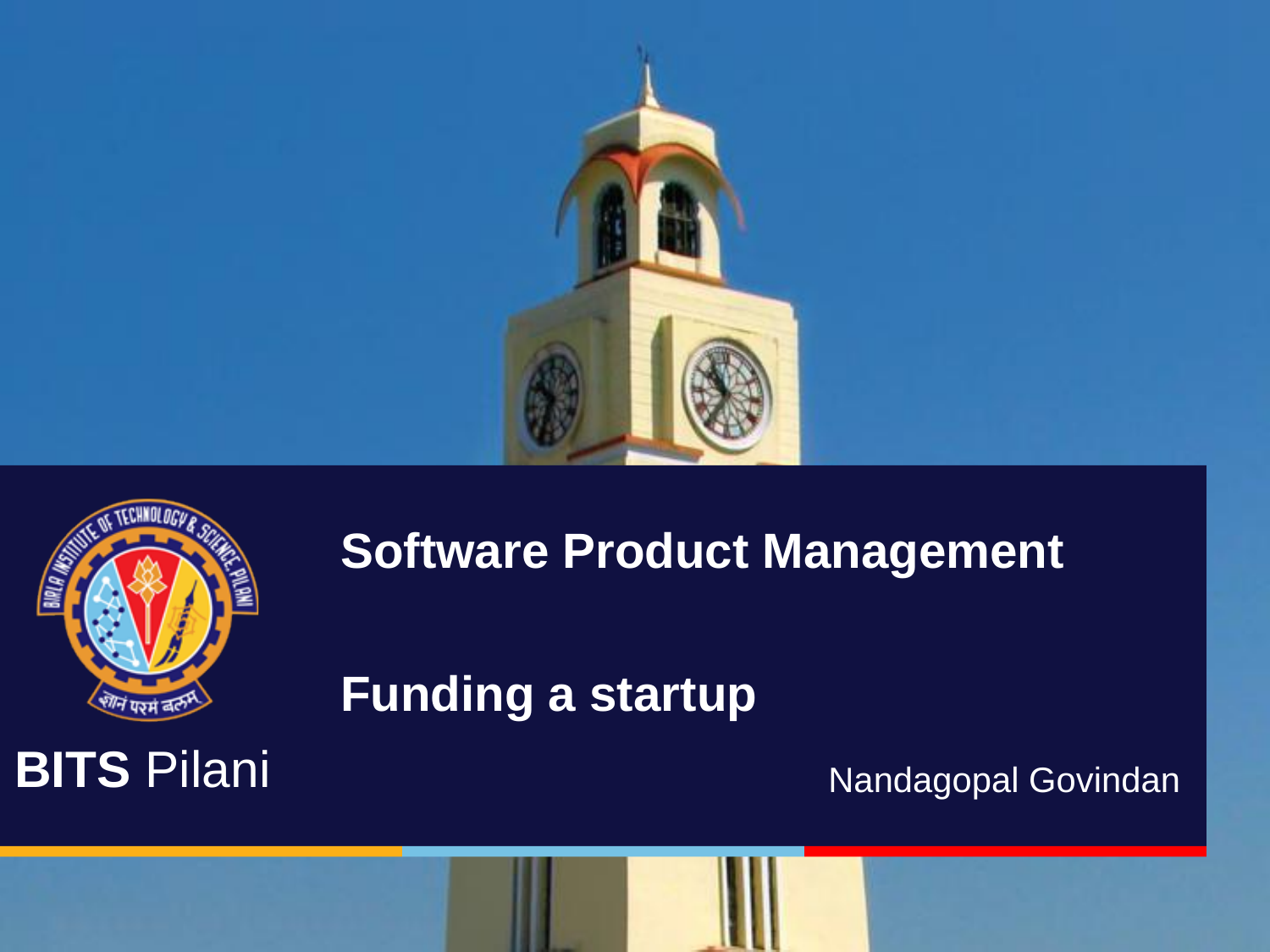

# Software Product Management Funding a startup
Nandagopal Govindan